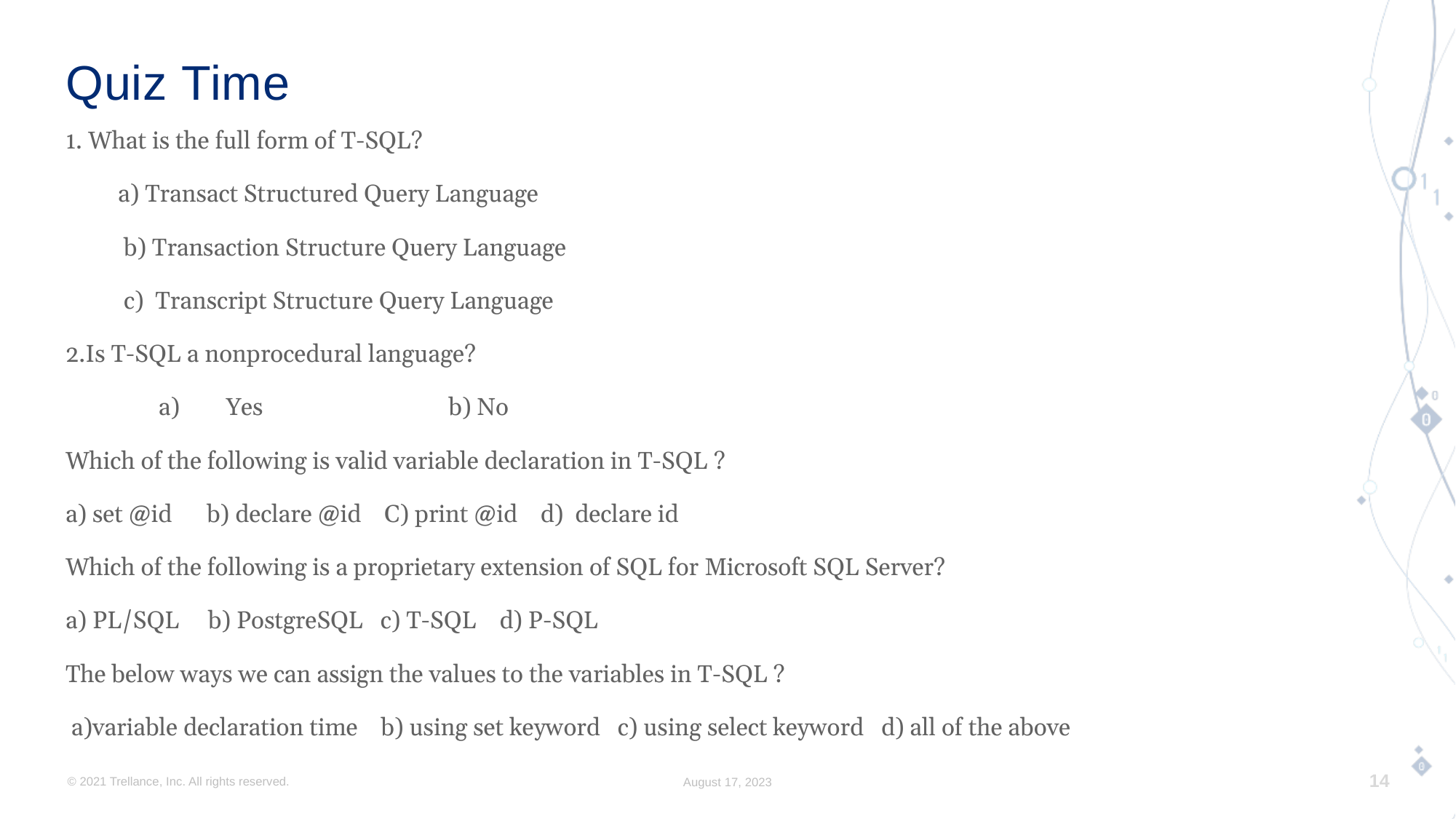

# Quiz Time
1. What is the full form of T-SQL?
         a) Transact Structured Query Language
          b) Transaction Structure Query Language
          c)  Transcript Structure Query Language
2.Is T-SQL a nonprocedural language?
                a)        Yes                                b) No
Which of the following is valid variable declaration in T-SQL ?
a) set @id      b) declare @id    C) print @id    d)  declare id
Which of the following is a proprietary extension of SQL for Microsoft SQL Server?
a) PL/SQL     b) PostgreSQL   c) T-SQL    d) P-SQL
The below ways we can assign the values to the variables in T-SQL ?
 a)variable declaration time    b) using set keyword   c) using select keyword   d) all of the above

© 2021 Trellance, Inc. All rights reserved.
August 17, 2023
14